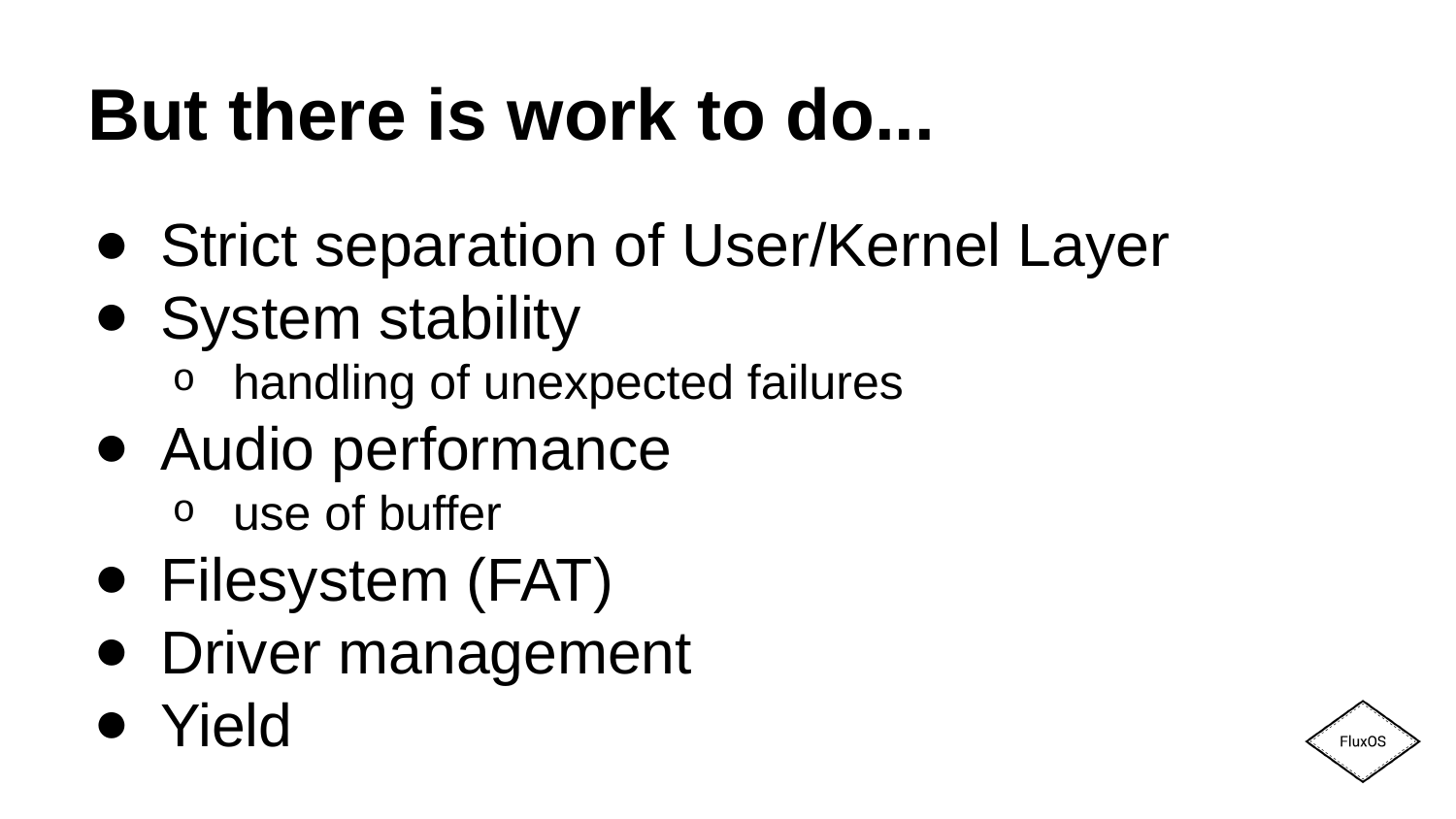

# But there is work to do...
Strict separation of User/Kernel Layer
System stability
handling of unexpected failures
Audio performance
use of buffer
Filesystem (FAT)
Driver management
Yield